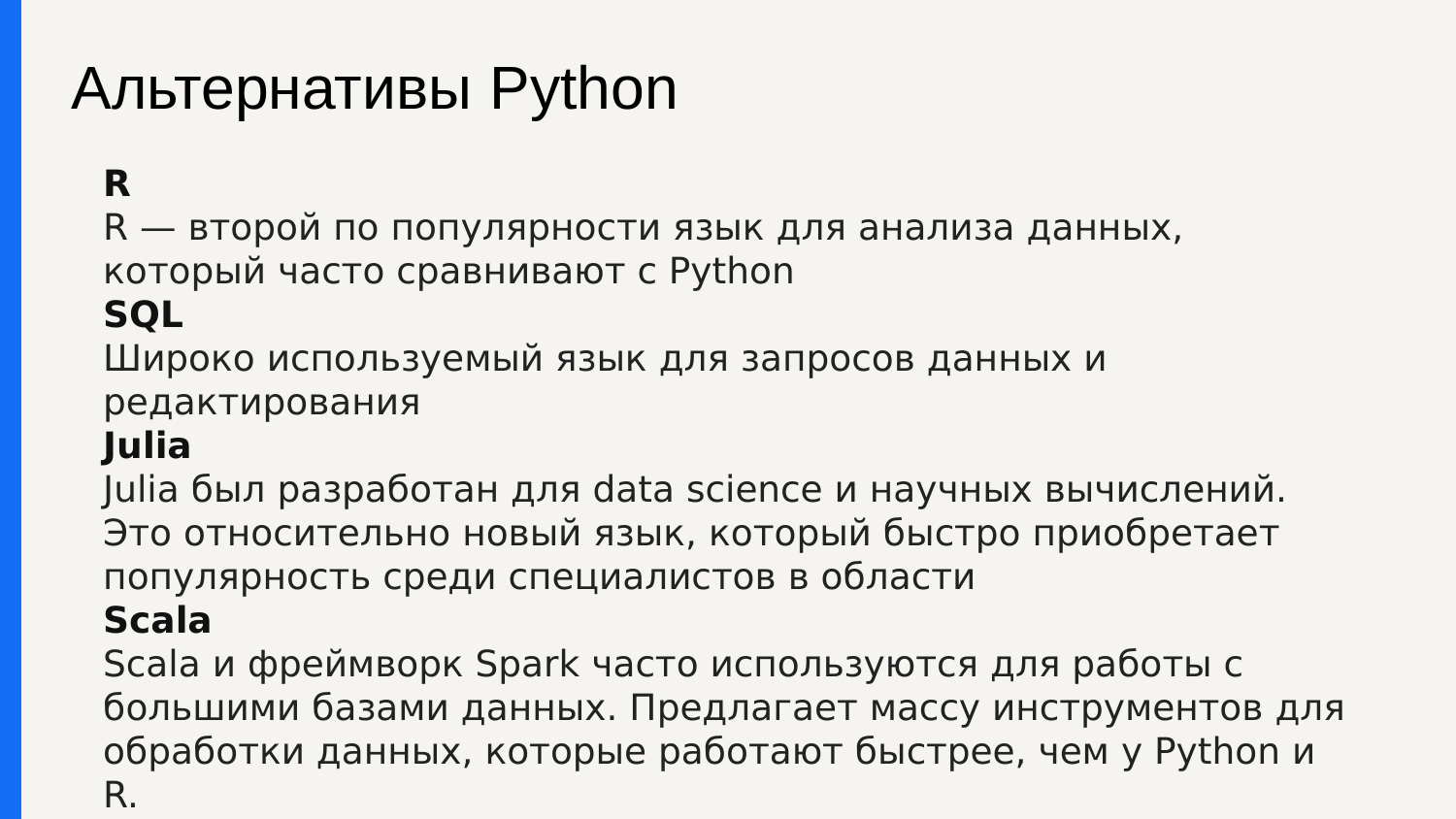

# Альтернативы Python
R
R — второй по популярности язык для анализа данных, который часто сравнивают с Python
SQL
Широко используемый язык для запросов данных и редактирования
Julia
Julia был разработан для data science и научных вычислений. Это относительно новый язык, который быстро приобретает популярность среди специалистов в области
Scala
Scala и фреймворк Spark часто используются для работы с большими базами данных. Предлагает массу инструментов для обработки данных, которые работают быстрее, чем у Python и R.